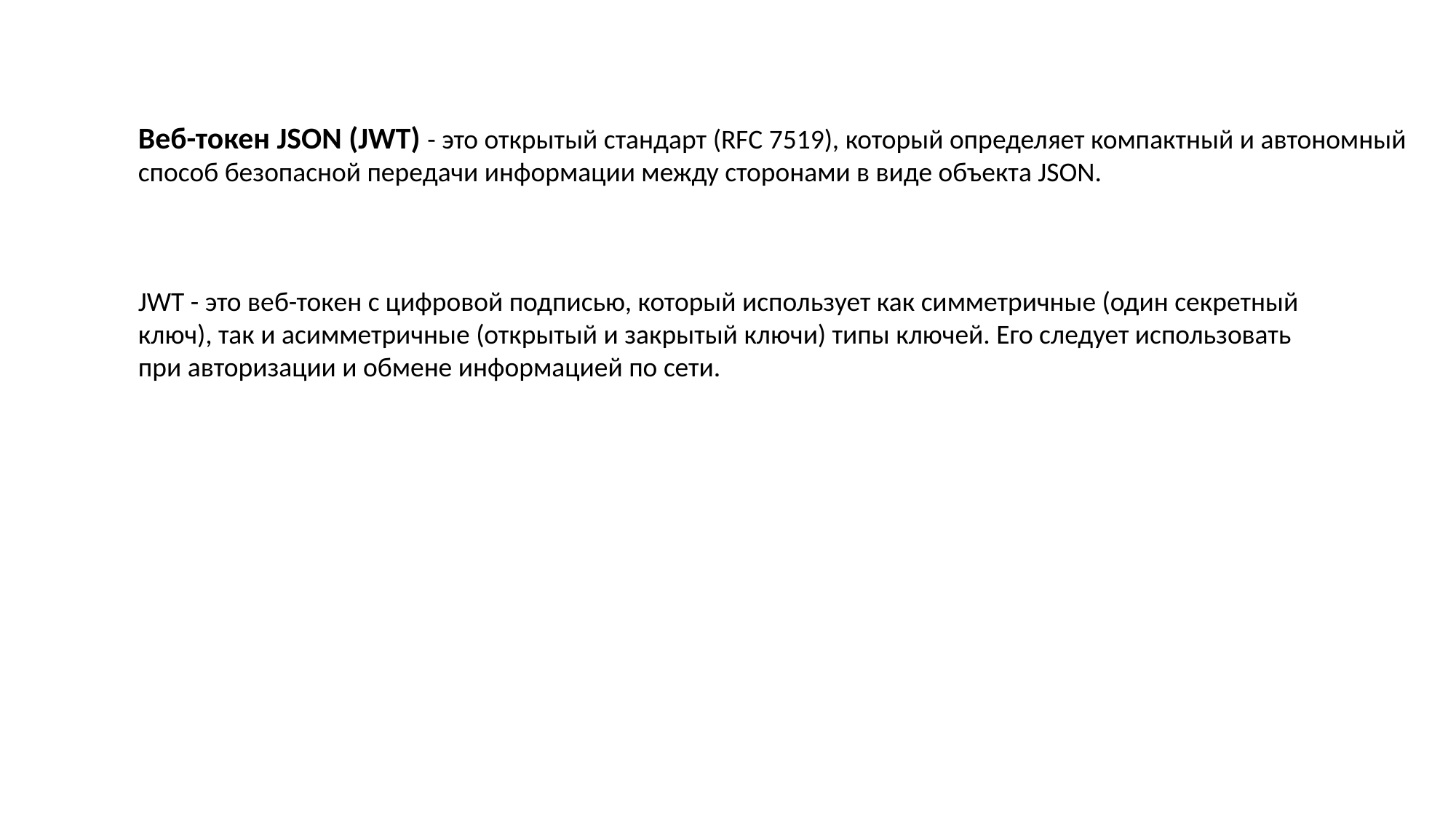

Веб-токен JSON (JWT) - это открытый стандарт (RFC 7519), который определяет компактный и автономный способ безопасной передачи информации между сторонами в виде объекта JSON.
JWT - это веб-токен с цифровой подписью, который использует как симметричные (один секретный ключ), так и асимметричные (открытый и закрытый ключи) типы ключей. Его следует использовать при авторизации и обмене информацией по сети.